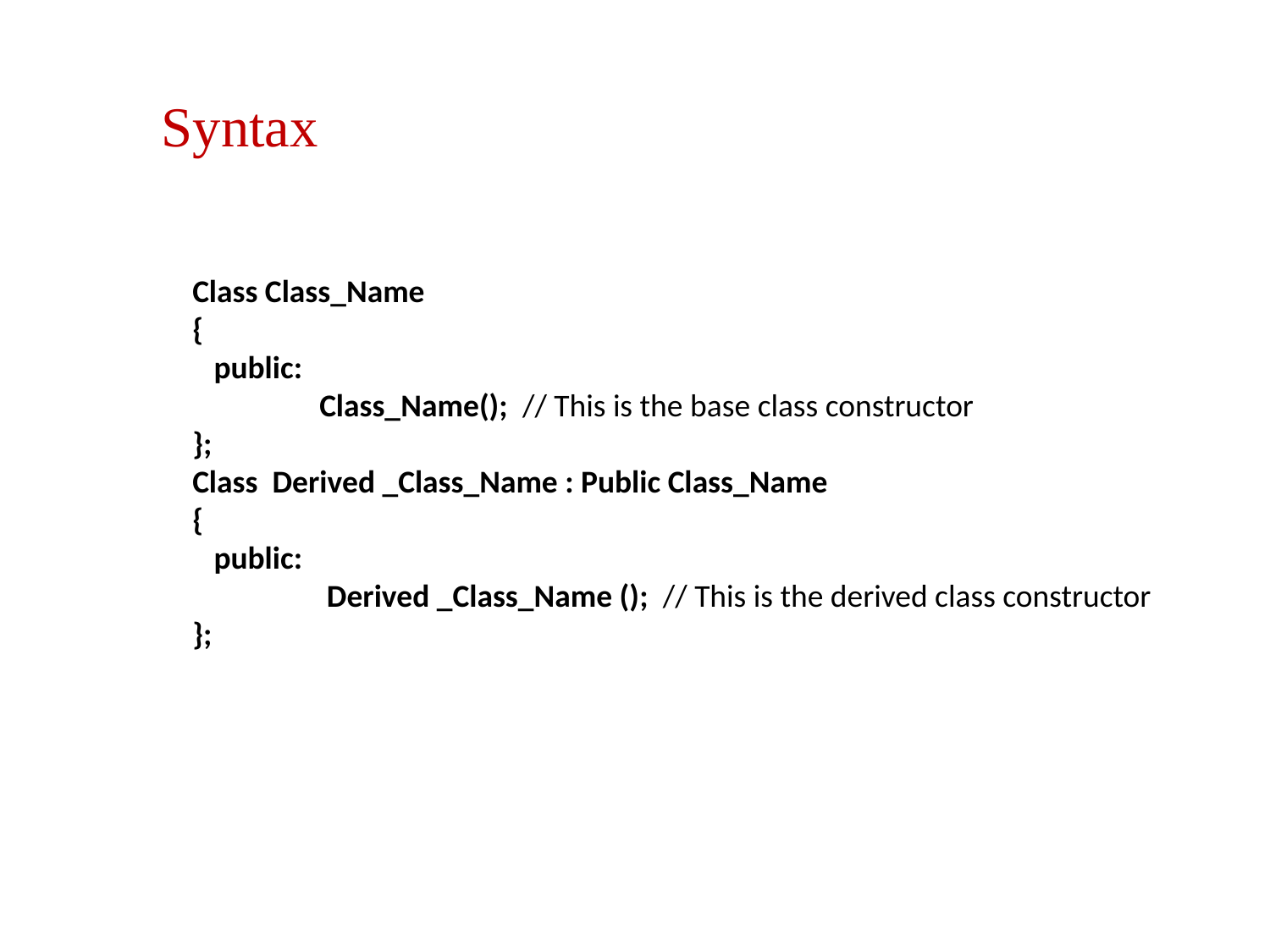

Syntax
Class Class_Name
{
   public:
	Class_Name();  // This is the base class constructor
};
Class  Derived _Class_Name : Public Class_Name
{
   public:
	 Derived _Class_Name ();  // This is the derived class constructor
};